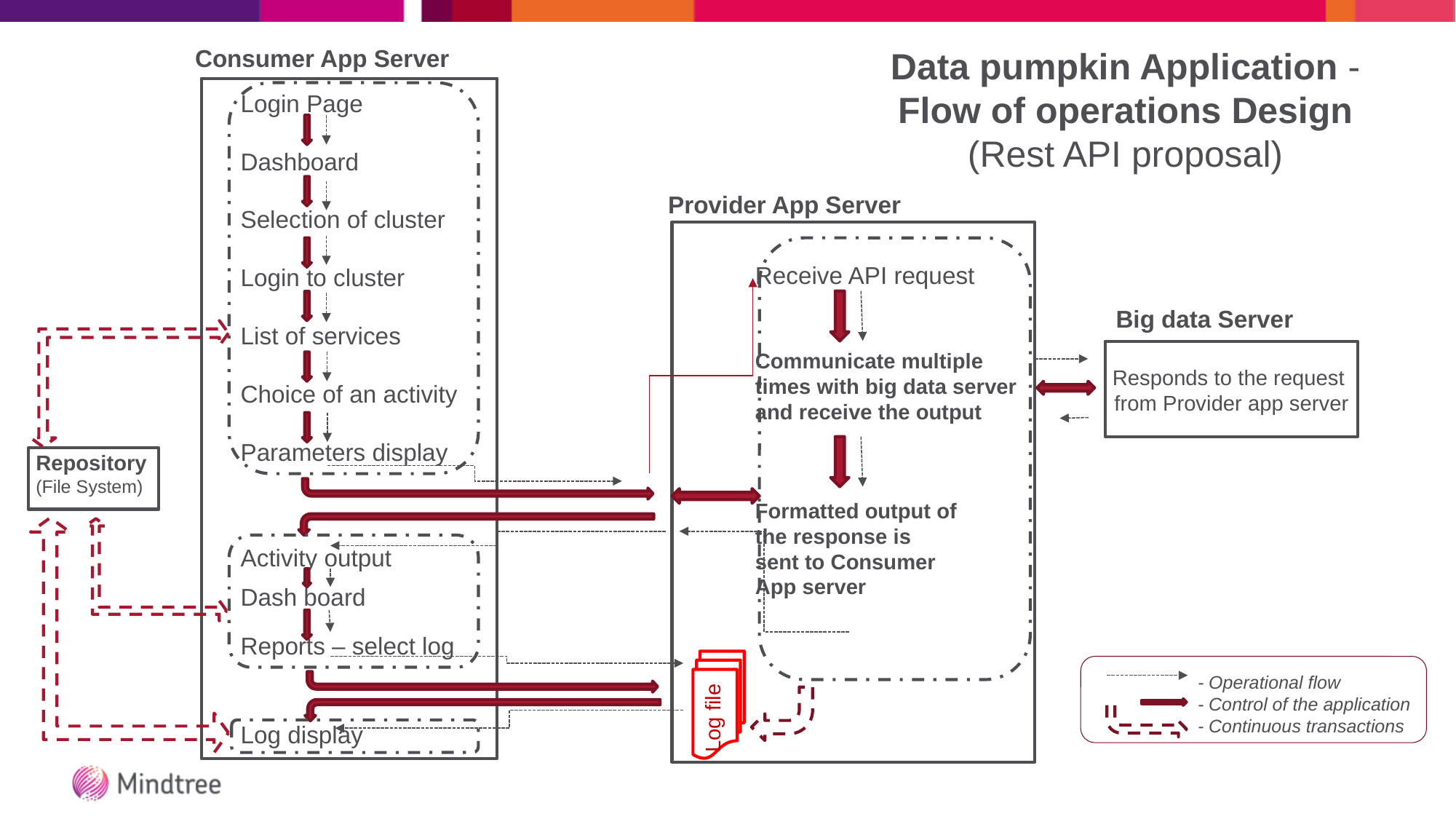

Consumer App Server
Data pumpkin Application -
Flow of operations Design
(Rest API proposal)

Login Page

Dashboard

Selection of cluster

Login to cluster

List of services

Choice of an activity

Parameters display

Activity output

Dash board

Reports – select log

Log display

Provider App Server

Receive API request

Communicate multiple
times with big data server
and receive the output

Formatted output of
the response is
sent to Consumer
App server

Big data Server

Responds to the request
from Provider app server

Repository
(File System)

- Operational flow
- Control of the application
- Continuous transactions

Log file